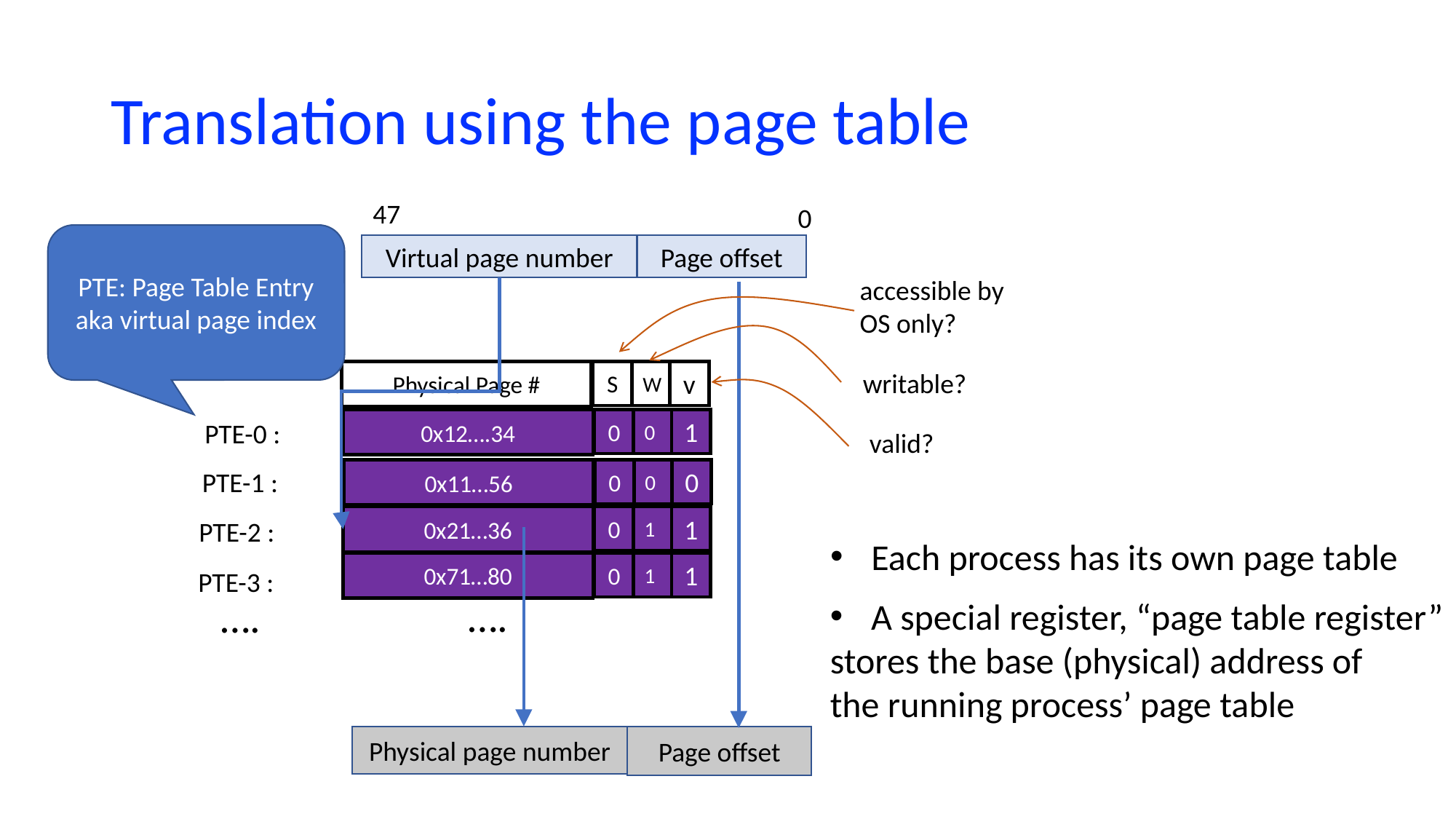

# Translation using the page table
47
0
PTE: Page Table Entry
aka virtual page index
Page offset
Virtual page number
accessible by
OS only?

writable?
Physical Page #
S
W
v

valid?
0x12….34
0
0
1
PTE-0 :
0x11…56
0
0
0
PTE-1 :
0x21…36
0
1
1
PTE-2 :
Each process has its own page table
0x71…80
0
1
1
PTE-3 :
….
….
A special register, “page table register”
stores the base (physical) address of
the running process’ page table
Page offset
Physical page number